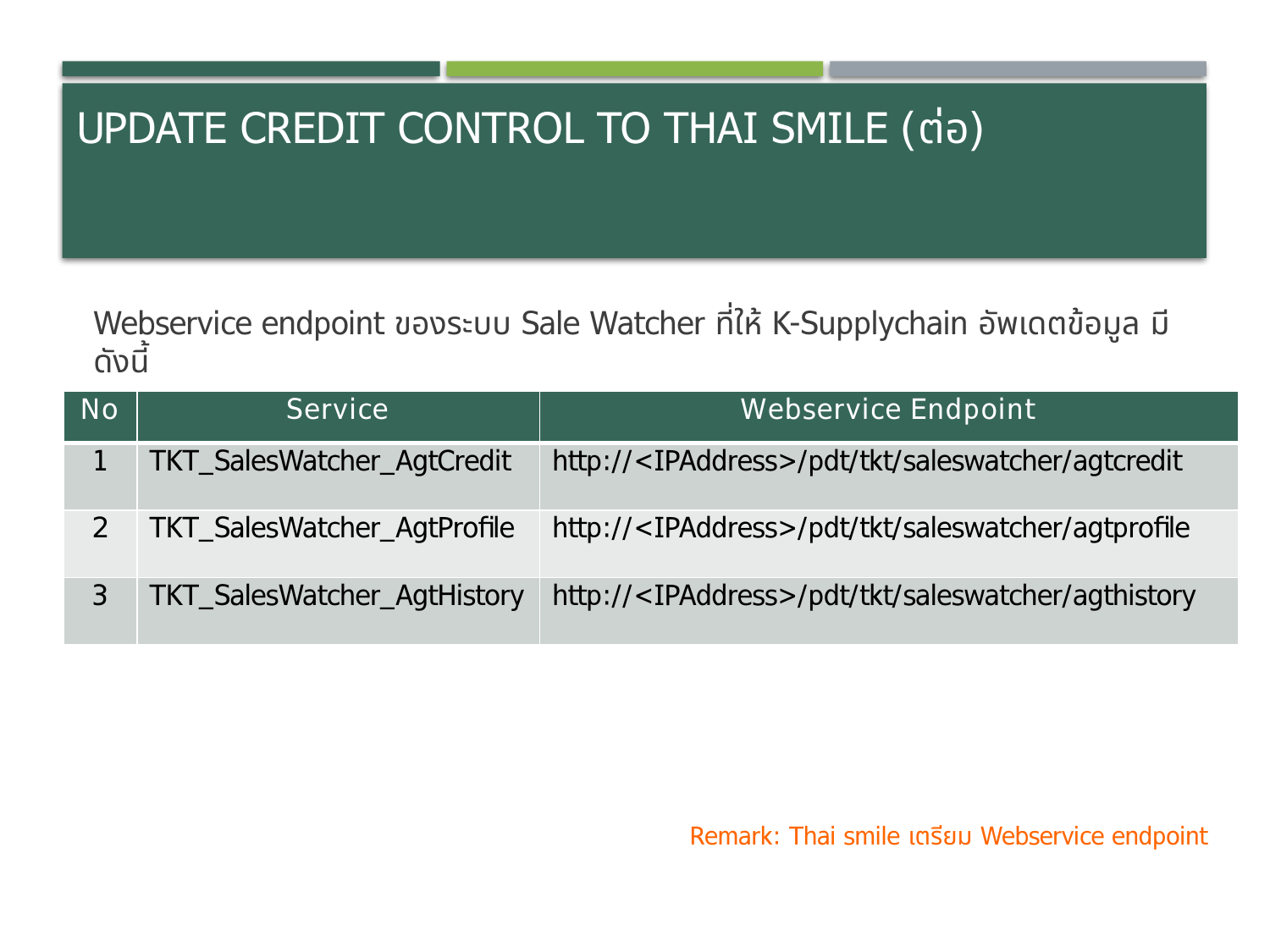

# Update credit control to Thai smile (ต่อ)
Webservice endpoint ของระบบ Sale Watcher ที่ให้ K-Supplychain อัพเดตข้อมูล มีดังนี้

| No | Service | Webservice Endpoint |
| --- | --- | --- |
| 1 | TKT\_SalesWatcher\_AgtCredit | http://<IPAddress>/pdt/tkt/saleswatcher/agtcredit |
| 2 | TKT\_SalesWatcher\_AgtProfile | http://<IPAddress>/pdt/tkt/saleswatcher/agtprofile |
| 3 | TKT\_SalesWatcher\_AgtHistory | http://<IPAddress>/pdt/tkt/saleswatcher/agthistory |
Remark: Thai smile เตรียม Webservice endpoint